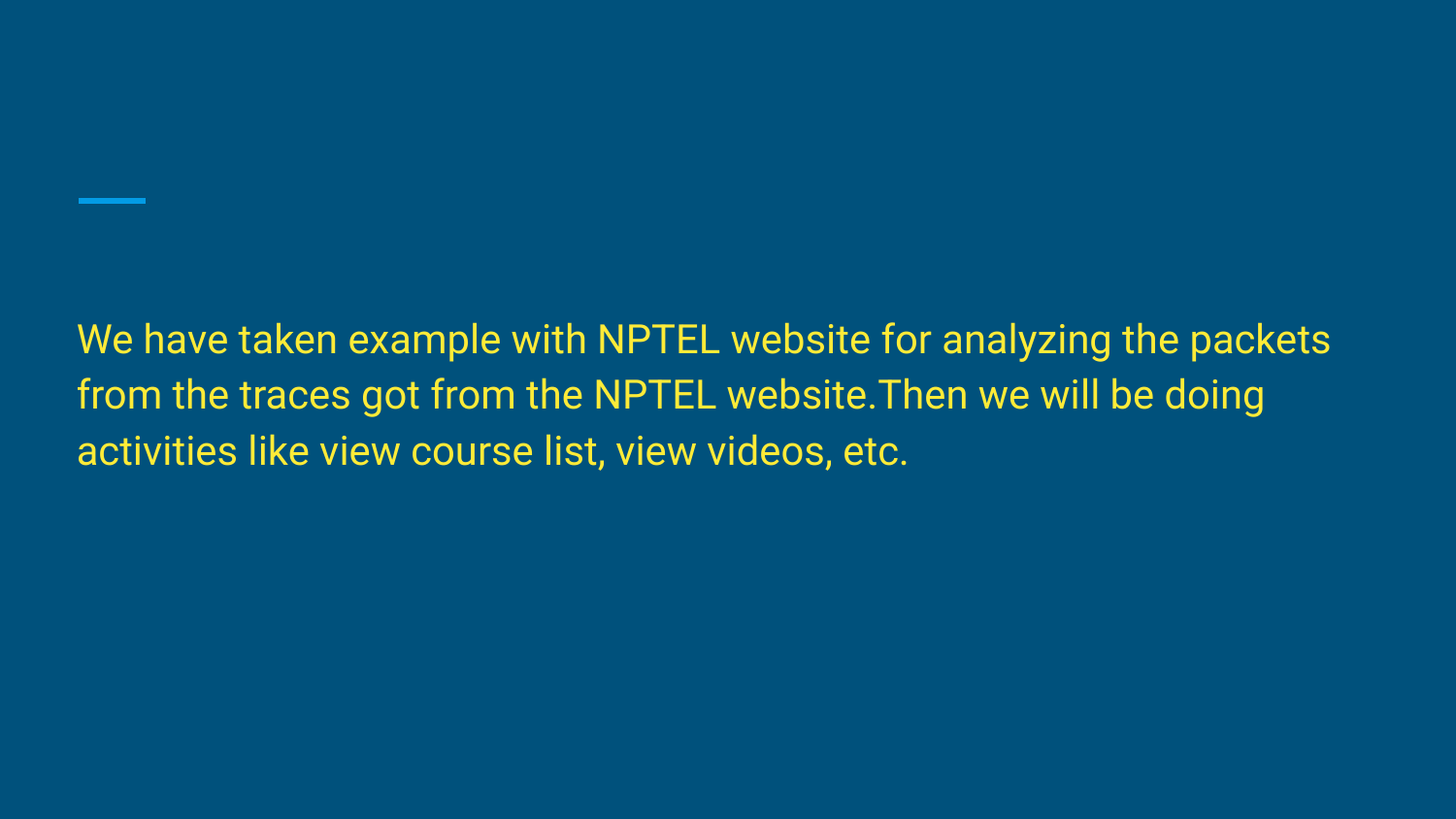

#

We have taken example with NPTEL website for analyzing the packets from the traces got from the NPTEL website.Then we will be doing activities like view course list, view videos, etc.